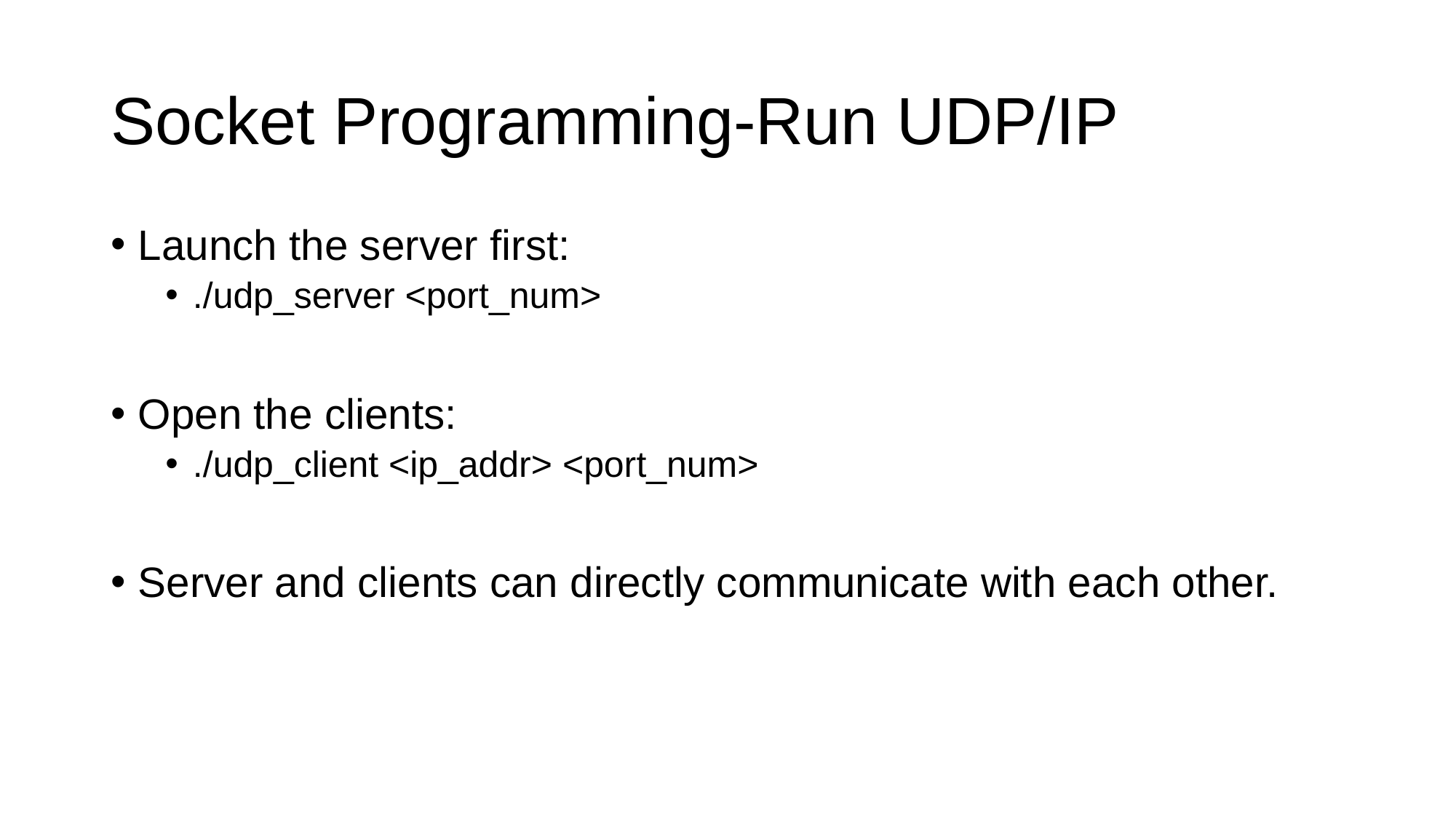

# Socket Programming-Run UDP/IP
Launch the server first:
./udp_server <port_num>

Open the clients:
./udp_client <ip_addr> <port_num>

Server and clients can directly communicate with each other.